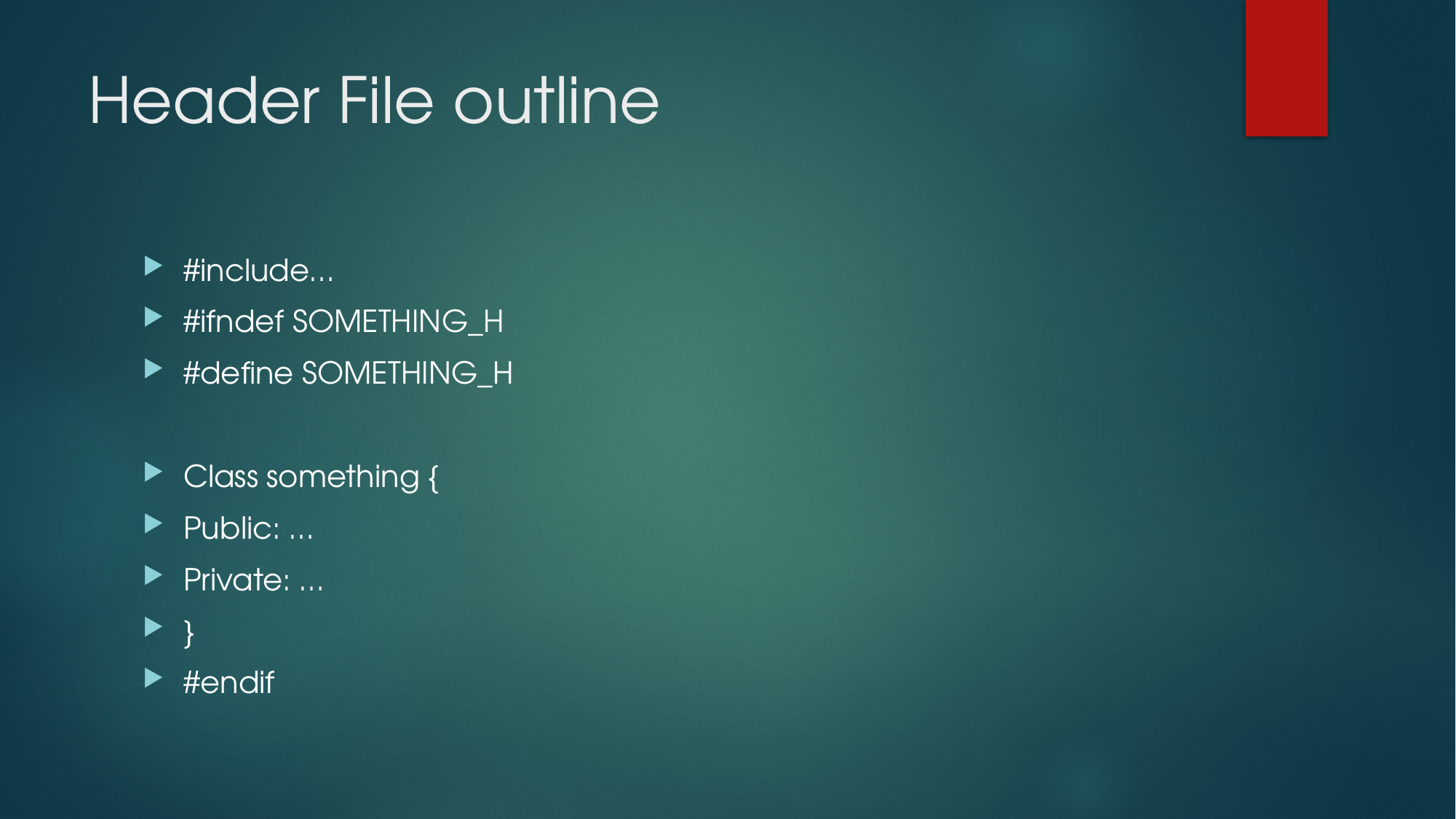

# Header File outline
#include…
#ifndef SOMETHING_H
#define SOMETHING_H

Class something {
Public: …
Private: …
}
#endif